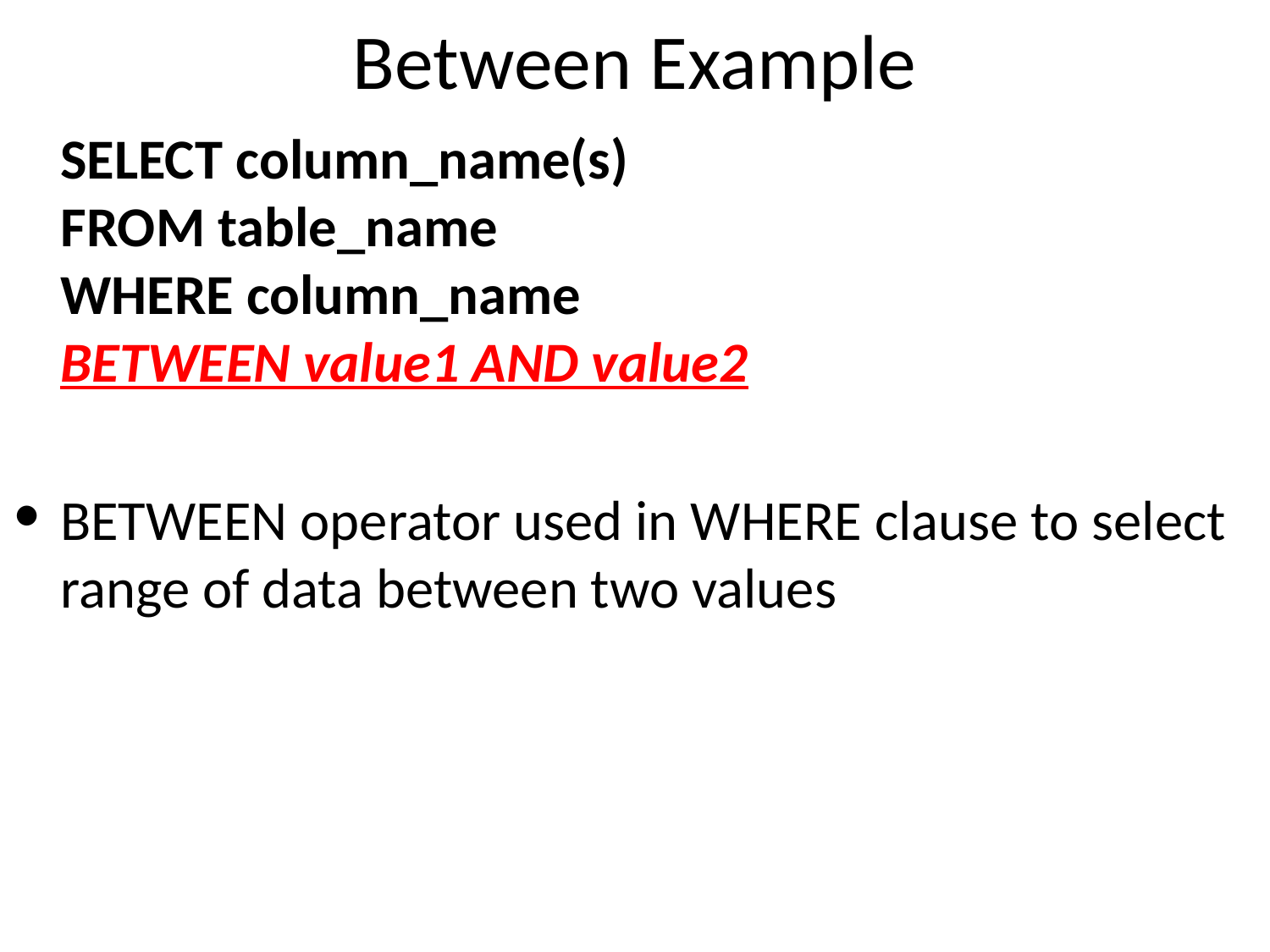

# Between Example
	SELECT column_name(s)
FROM table_name
WHERE column_name
BETWEEN value1 AND value2

BETWEEN operator used in WHERE clause to select range of data between two values